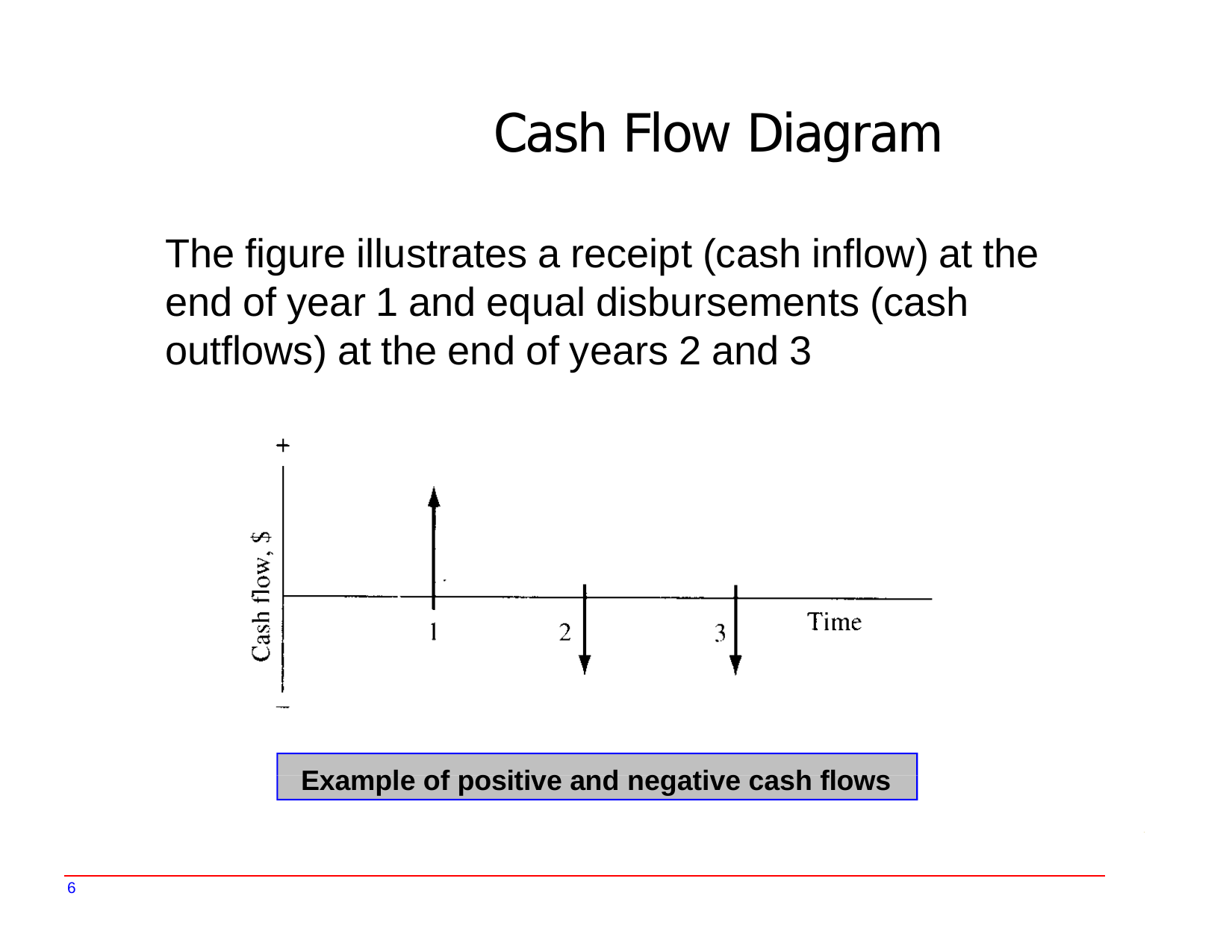

# Cash Flow Diagram
The figure illustrates a receipt (cash inflow) at the end of year 1 and equal disbursements (cash outflows) at the end of years 2 and 3

Example of positive and negative cash flows

6